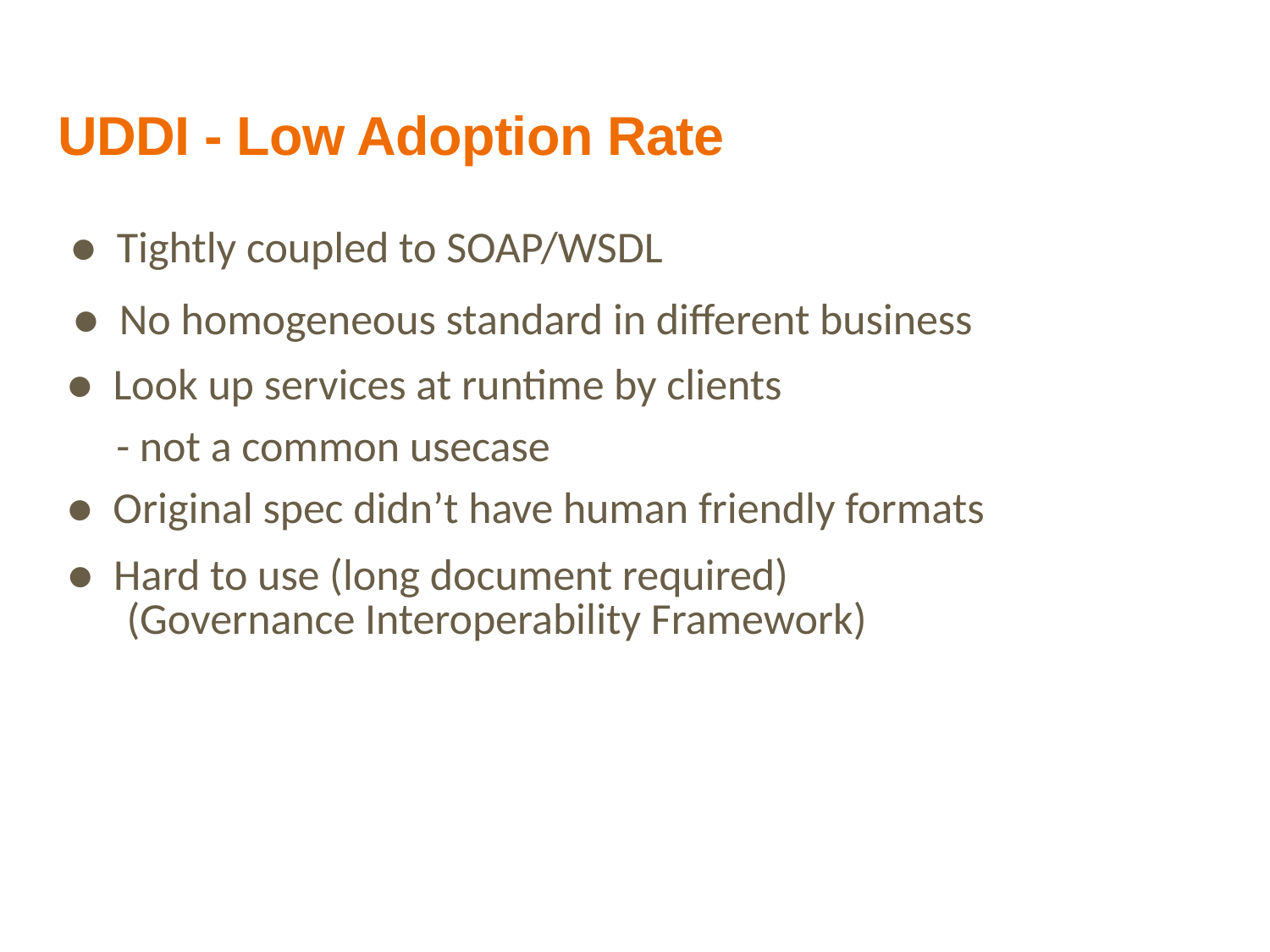

UDDI - Low Adoption Rate

●  Tightly coupled to SOAP/WSDL

●  No homogeneous standard in different business

●  Look up services at runtime by clients
     - not a common usecase
●  Original spec didn’t have human friendly formats

●  Hard to use (long document required)
      (Governance Interoperability Framework)